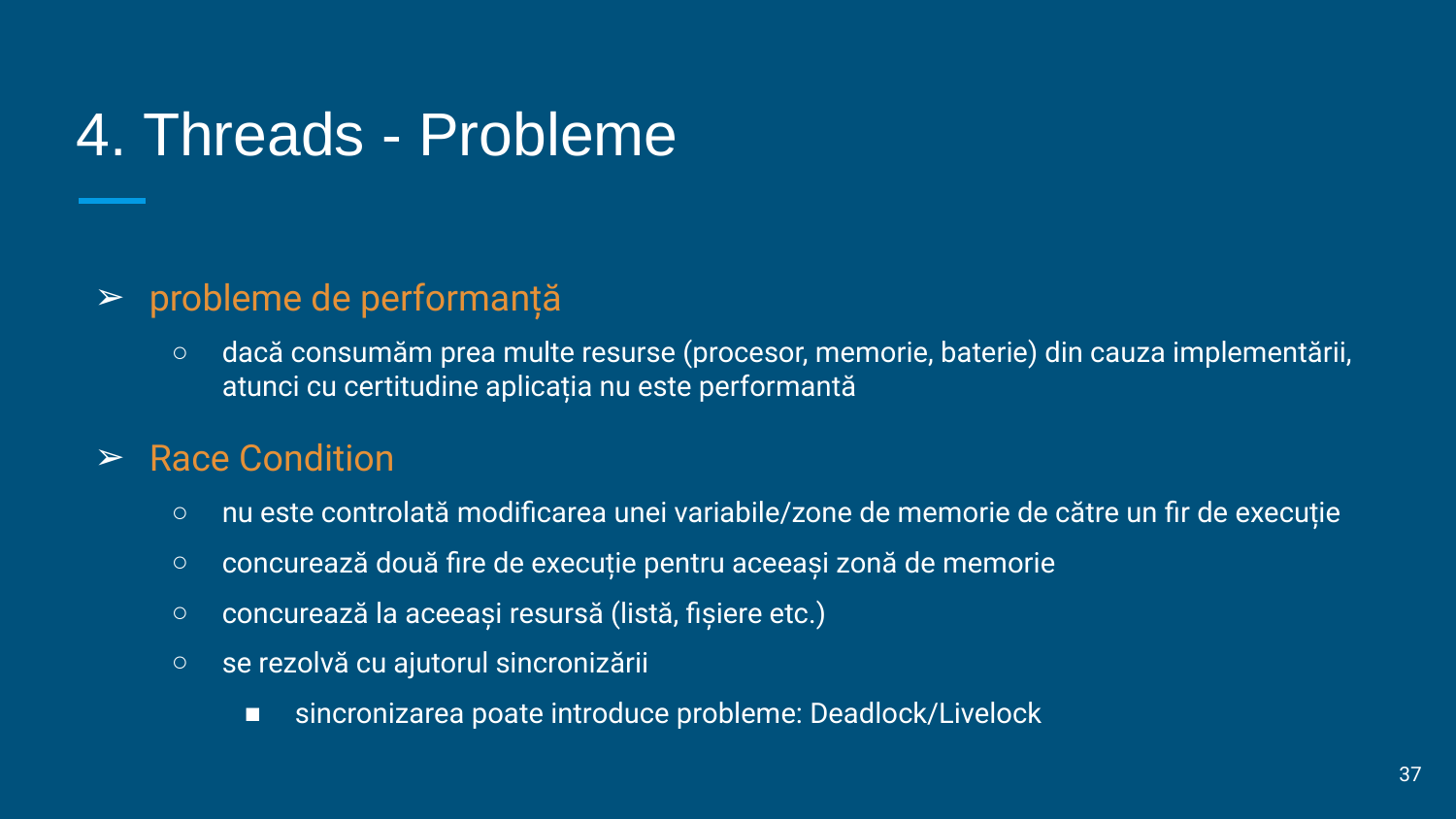

# 4. Threads - Probleme
probleme de performanță
dacă consumăm prea multe resurse (procesor, memorie, baterie) din cauza implementării, atunci cu certitudine aplicația nu este performantă
Race Condition
nu este controlată modificarea unei variabile/zone de memorie de către un fir de execuție
concurează două fire de execuție pentru aceeași zonă de memorie
concurează la aceeași resursă (listă, fișiere etc.)
se rezolvă cu ajutorul sincronizării
sincronizarea poate introduce probleme: Deadlock/Livelock
37